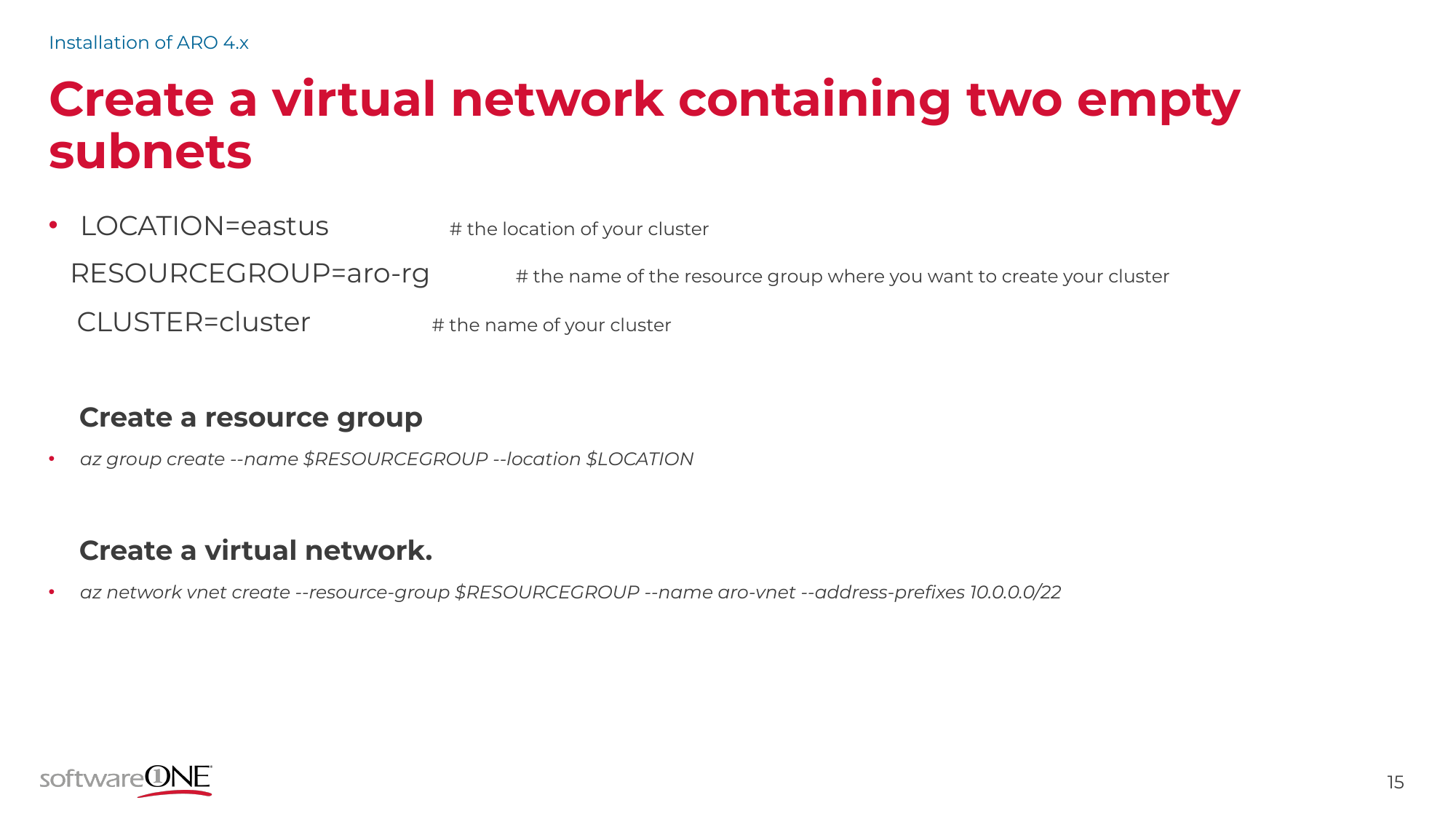

Installation of ARO 4.x
# Create a virtual network containing two empty subnets

LOCATION=eastus                 # the location of your cluster
   RESOURCEGROUP=aro-rg            # the name of the resource group where you want to create your cluster
    CLUSTER=cluster                 # the name of your cluster

    Create a resource group
az group create --name $RESOURCEGROUP --location $LOCATION

    Create a virtual network.
az network vnet create --resource-group $RESOURCEGROUP --name aro-vnet --address-prefixes 10.0.0.0/22

15